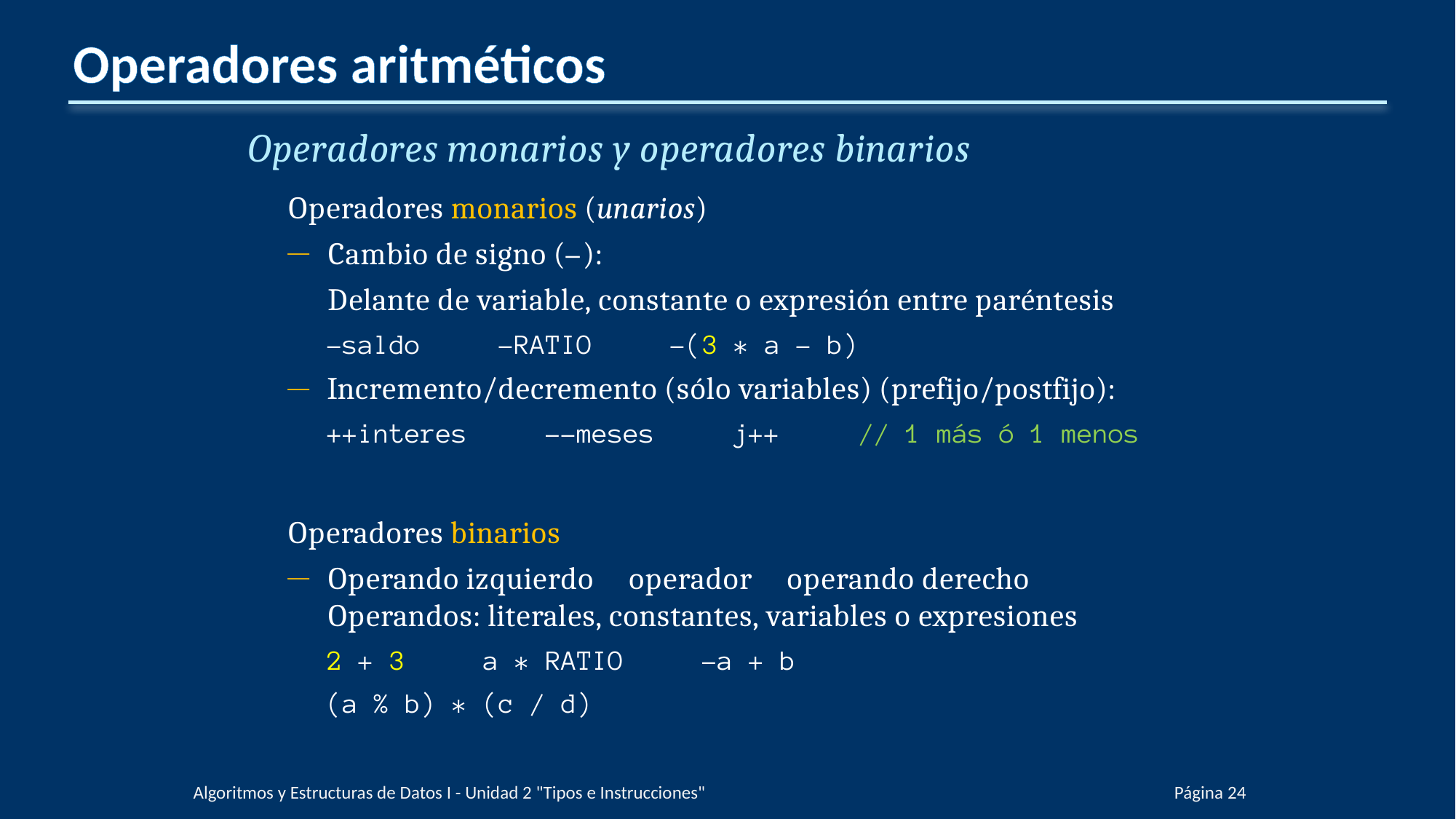

# Operadores aritméticos
Operadores monarios y operadores binarios
Operadores monarios (unarios)
Cambio de signo (-):
Delante de variable, constante o expresión entre paréntesis
-saldo     -RATIO     -(3 * a - b)
Incremento/decremento (sólo variables) (prefijo/postfijo):
++interes     --meses     j++     // 1 más ó 1 menos
Operadores binarios
Operando izquierdo     operador     operando derecho
Operandos: literales, constantes, variables o expresiones
2 + 3     a * RATIO     -a + b
(a % b) * (c / d)
Algoritmos y Estructuras de Datos I - Unidad 2 "Tipos e Instrucciones"
Página 24